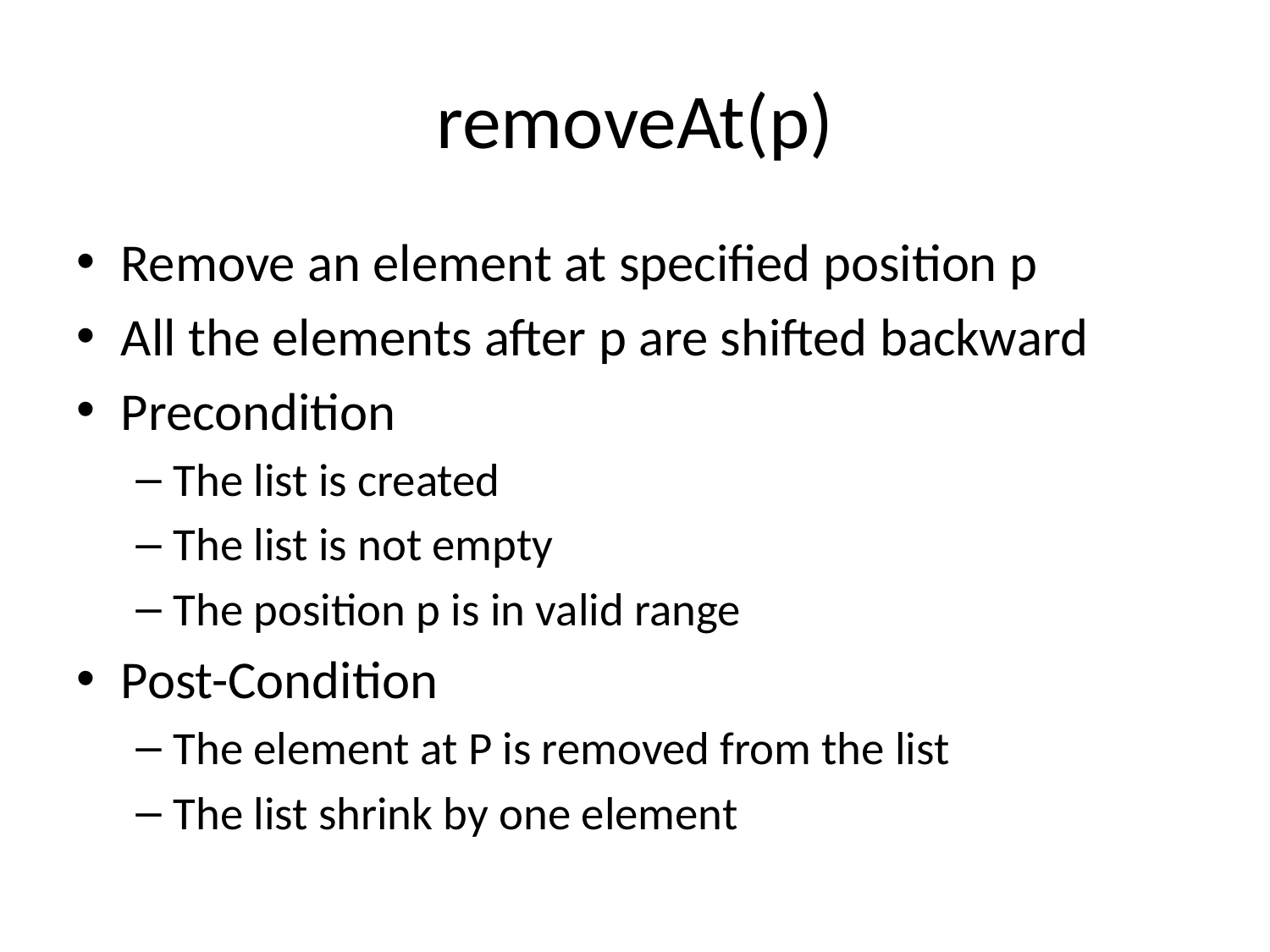

# removeAt(p)
Remove an element at specified position p
All the elements after p are shifted backward
Precondition
The list is created
The list is not empty
The position p is in valid range
Post-Condition
The element at P is removed from the list
The list shrink by one element